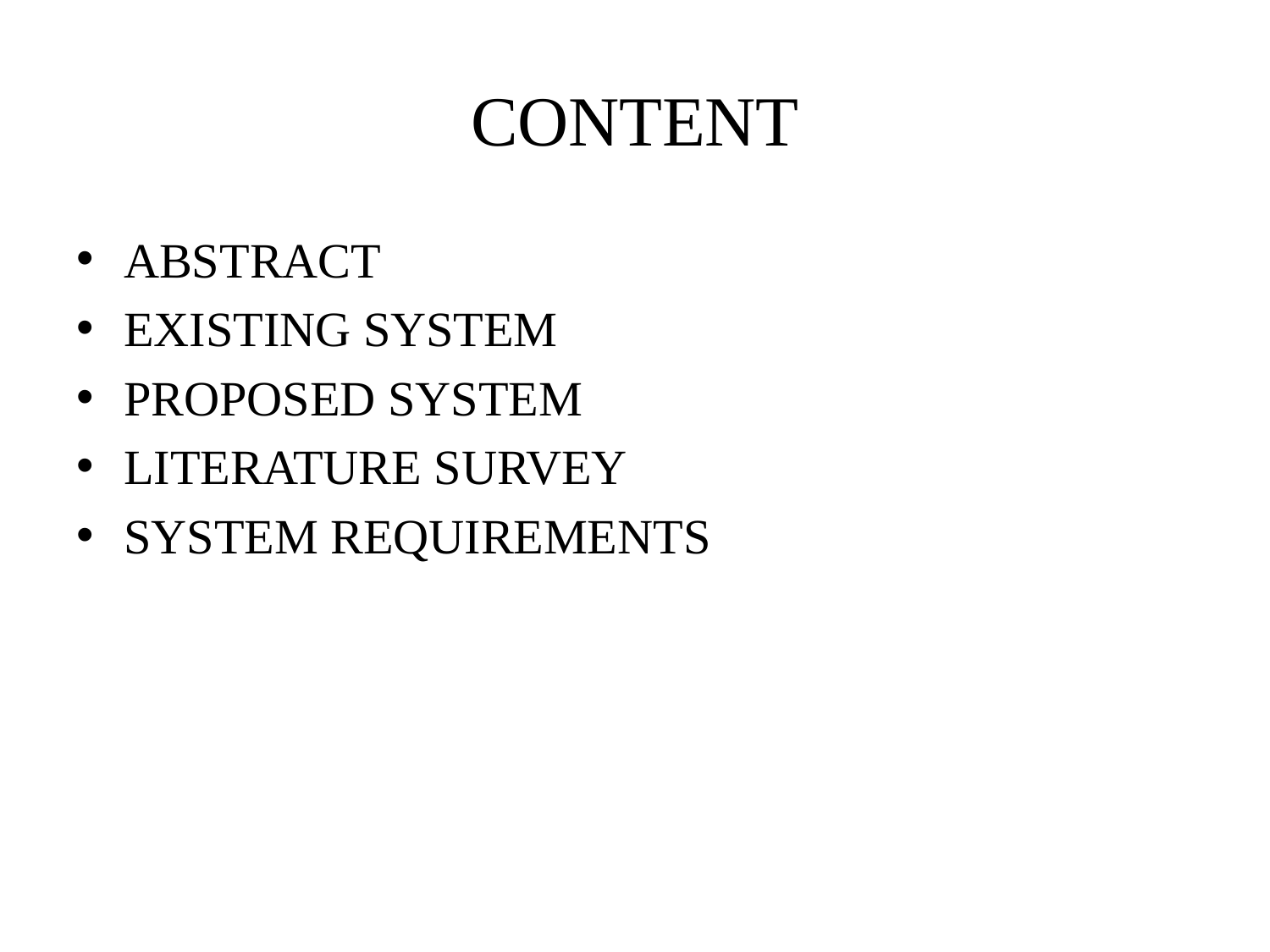

# CONTENT
ABSTRACT
EXISTING SYSTEM
PROPOSED SYSTEM
LITERATURE SURVEY
SYSTEM REQUIREMENTS